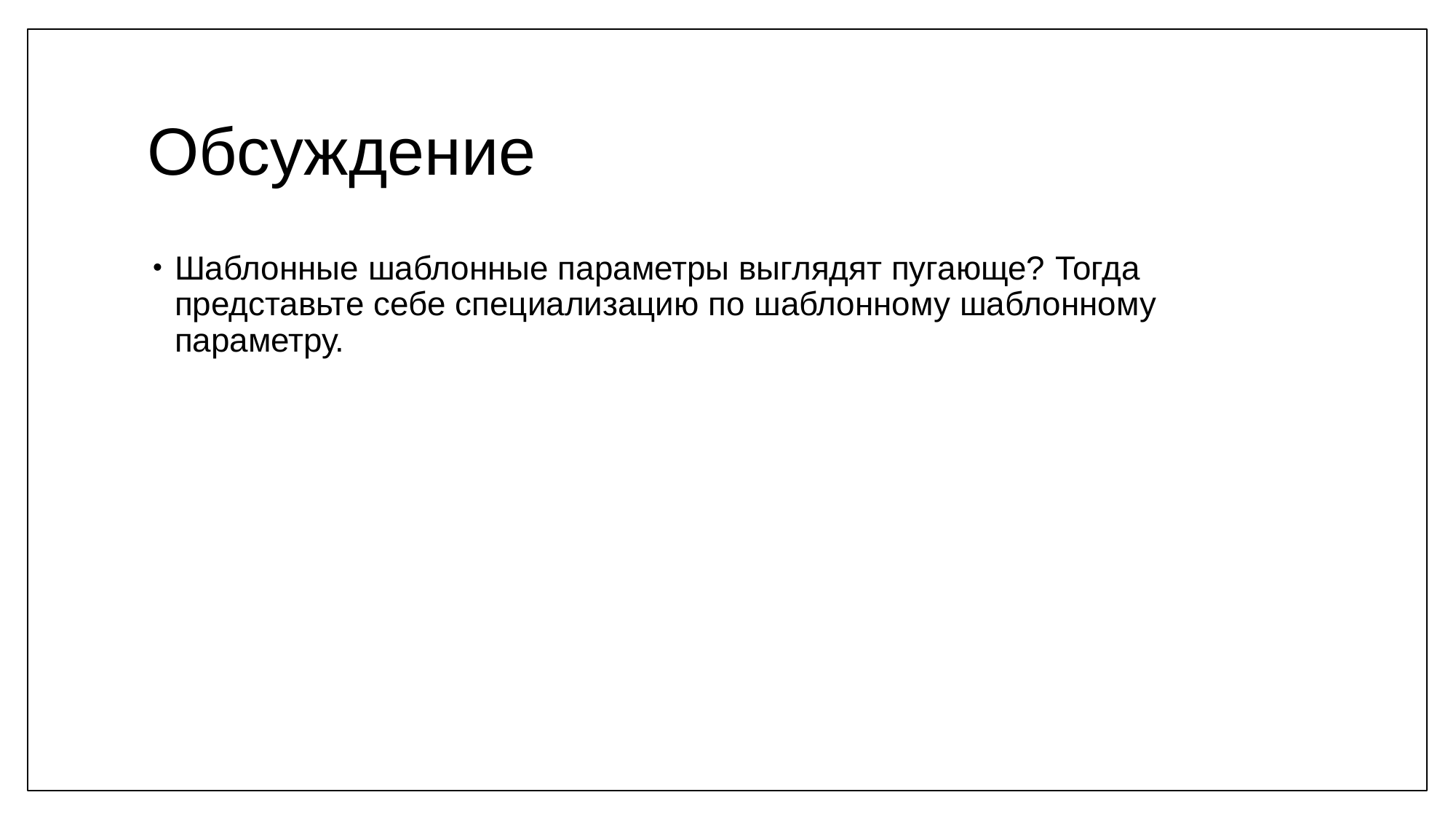

# Обсуждение
Шаблонные шаблонные параметры выглядят пугающе? Тогда представьте себе специализацию по шаблонному шаблонному параметру.